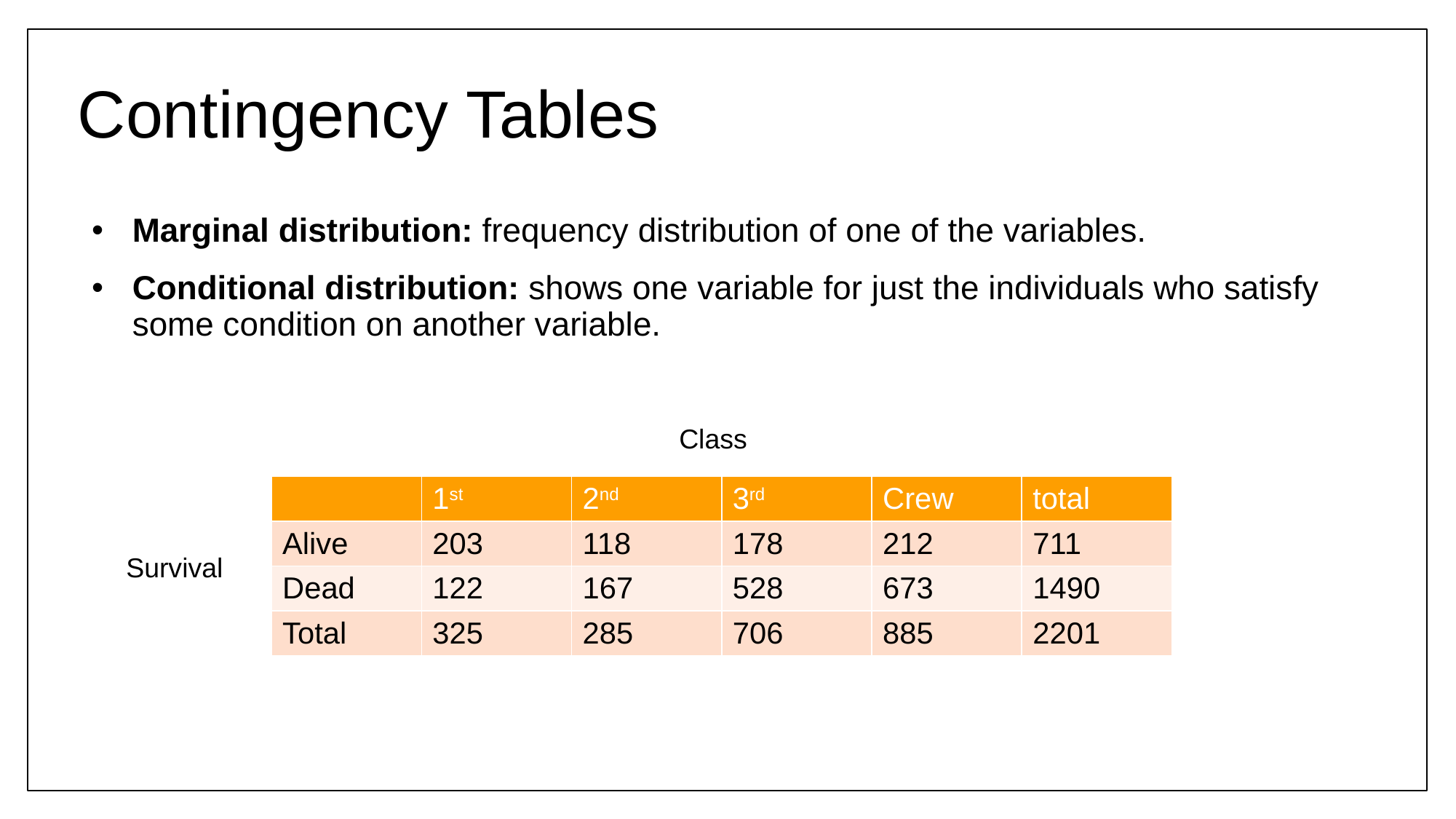

# Contingency Tables
Marginal distribution: frequency distribution of one of the variables.
Conditional distribution: shows one variable for just the individuals who satisfy some condition on another variable.

Class
|  | 1st | 2nd | 3rd | Crew | total |
| --- | --- | --- | --- | --- | --- |
| Alive | 203 | 118 | 178 | 212 | 711 |
| Dead | 122 | 167 | 528 | 673 | 1490 |
| Total | 325 | 285 | 706 | 885 | 2201 |
Survival